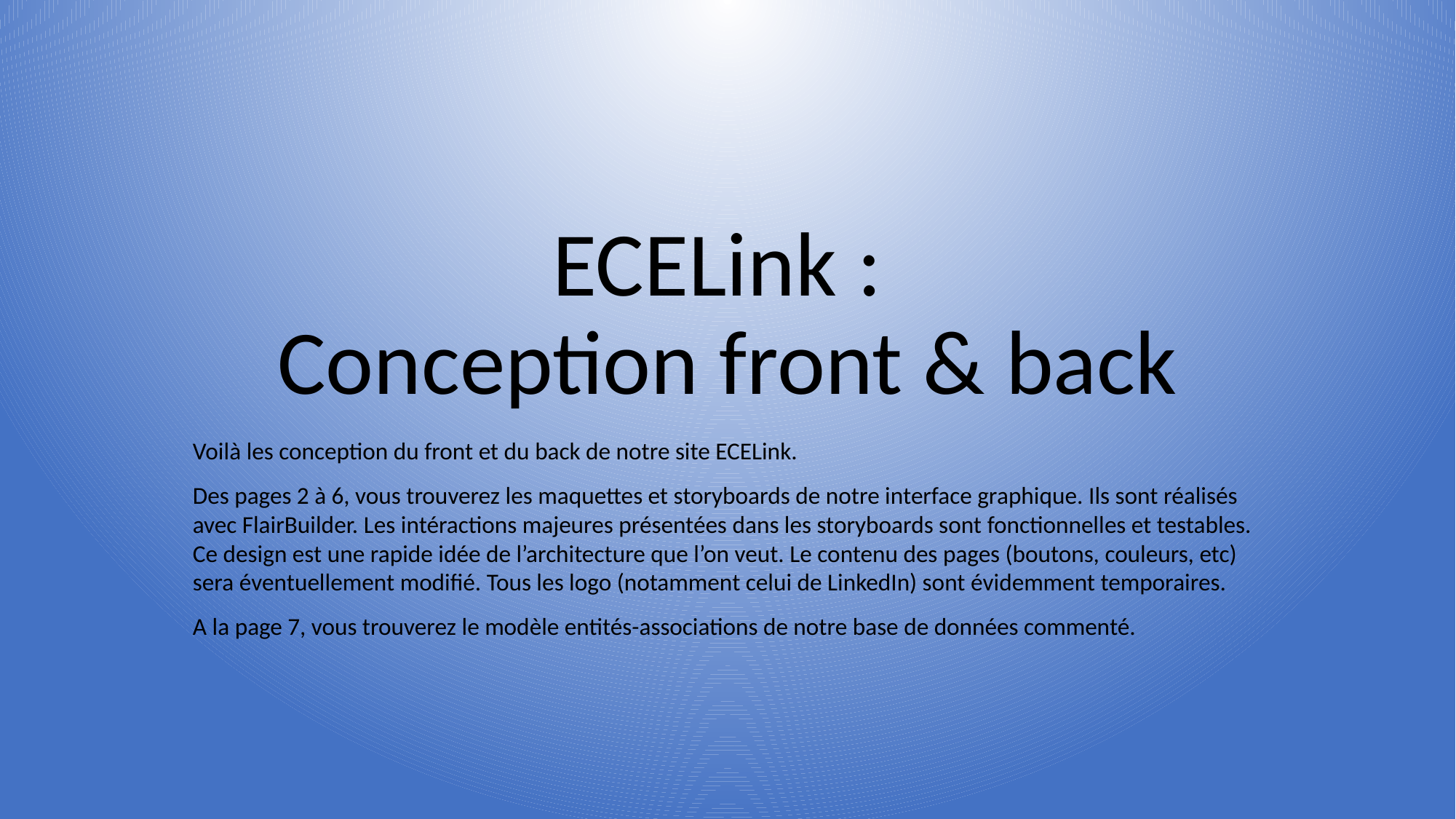

# ECELink : Conception front & back
Voilà les conception du front et du back de notre site ECELink.
Des pages 2 à 6, vous trouverez les maquettes et storyboards de notre interface graphique. Ils sont réalisés avec FlairBuilder. Les intéractions majeures présentées dans les storyboards sont fonctionnelles et testables. Ce design est une rapide idée de l’architecture que l’on veut. Le contenu des pages (boutons, couleurs, etc) sera éventuellement modifié. Tous les logo (notamment celui de LinkedIn) sont évidemment temporaires.
A la page 7, vous trouverez le modèle entités-associations de notre base de données commenté.